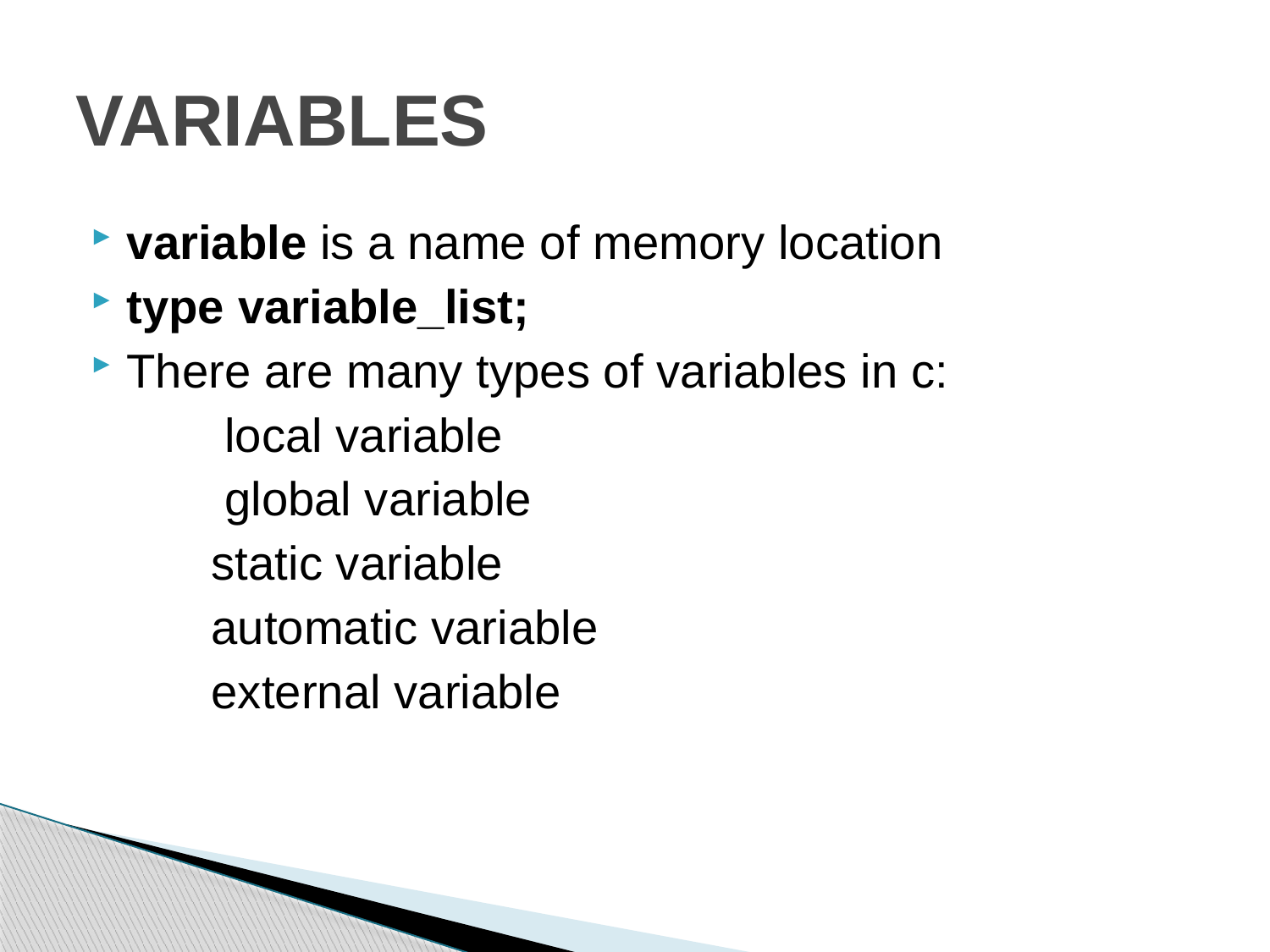

# VARIABLES
variable is a name of memory location
type variable_list;
There are many types of variables in c:
          local variable
          global variable
         static variable
         automatic variable
         external variable